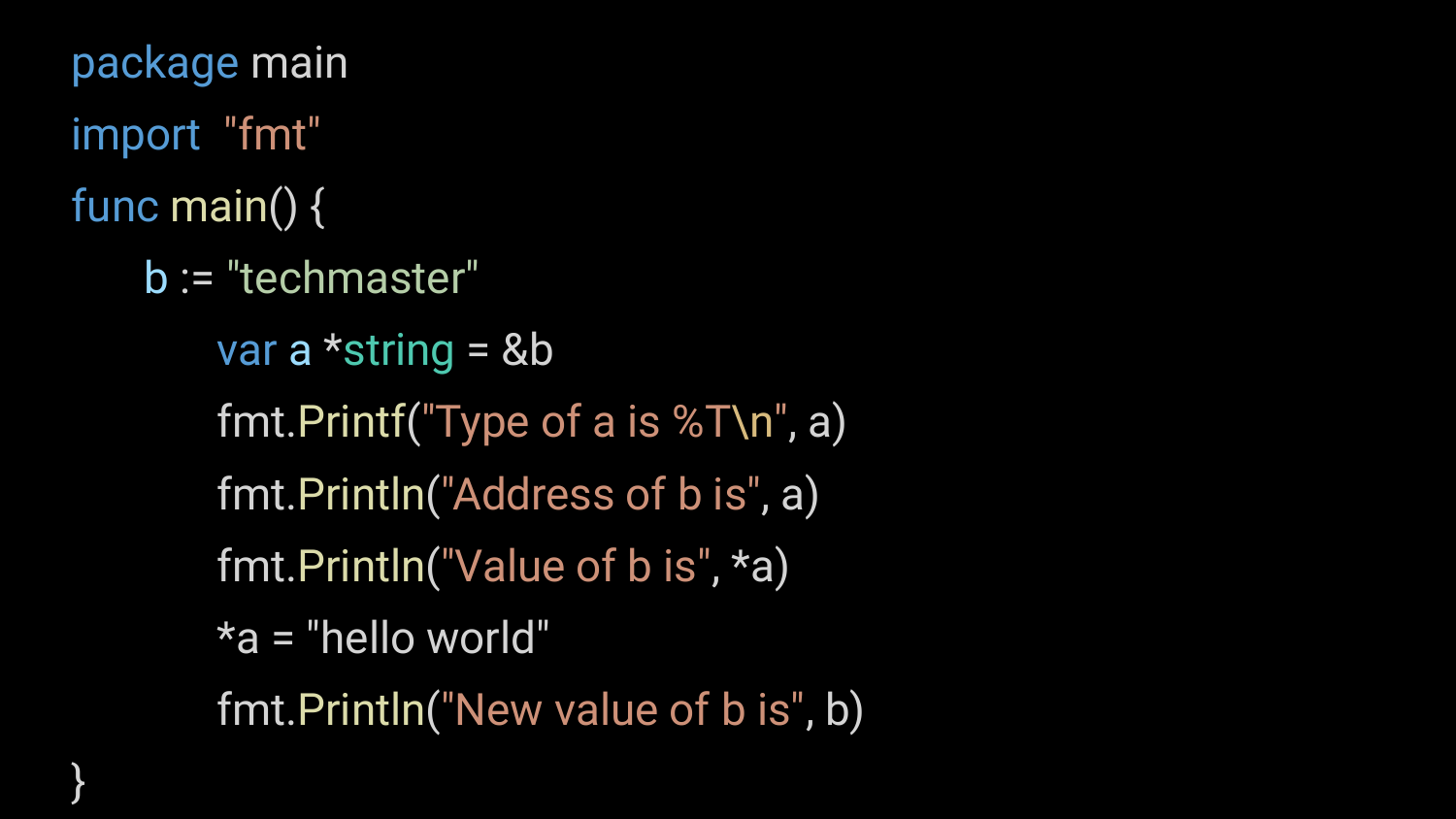

package main
import  "fmt"
func main() {
b := "techmaster"
    	var a *string = &b
    	fmt.Printf("Type of a is %T\n", a)
    	fmt.Println("Address of b is", a)
    	fmt.Println("Value of b is", *a)
    	*a = "hello world"
    	fmt.Println("New value of b is", b)
}